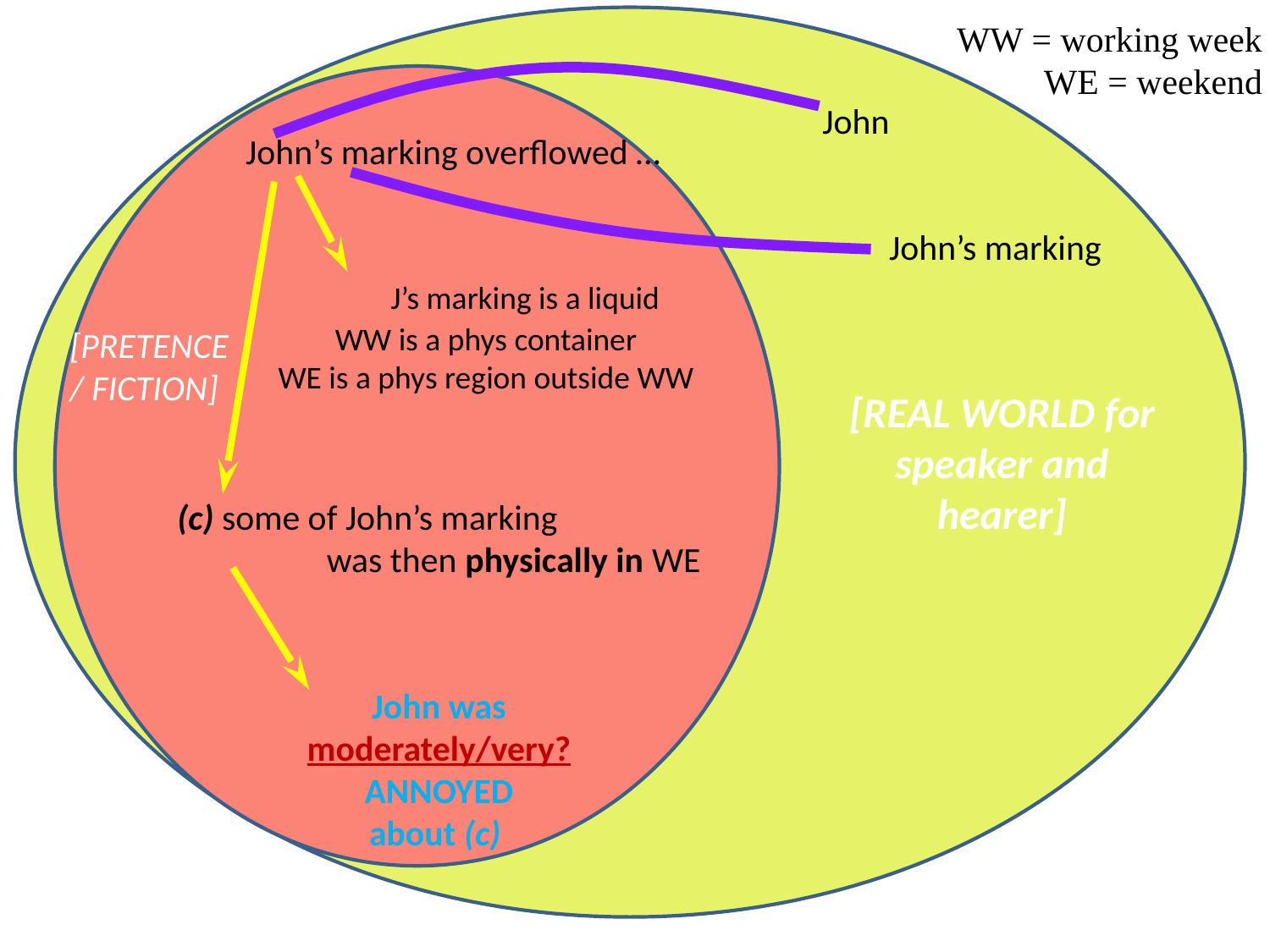

WW = working week WE = weekend

John
John’s marking overflowed …

John’s marking
J’s marking is a liquid
WW is a phys container
WE is a phys region outside WW
[PRETENCE
/ FICTION]
[REAL WORLD for speaker and hearer]
(c) some of John’s marking
was then physically in WE

John was moderately/very? ANNOYED
about (c)